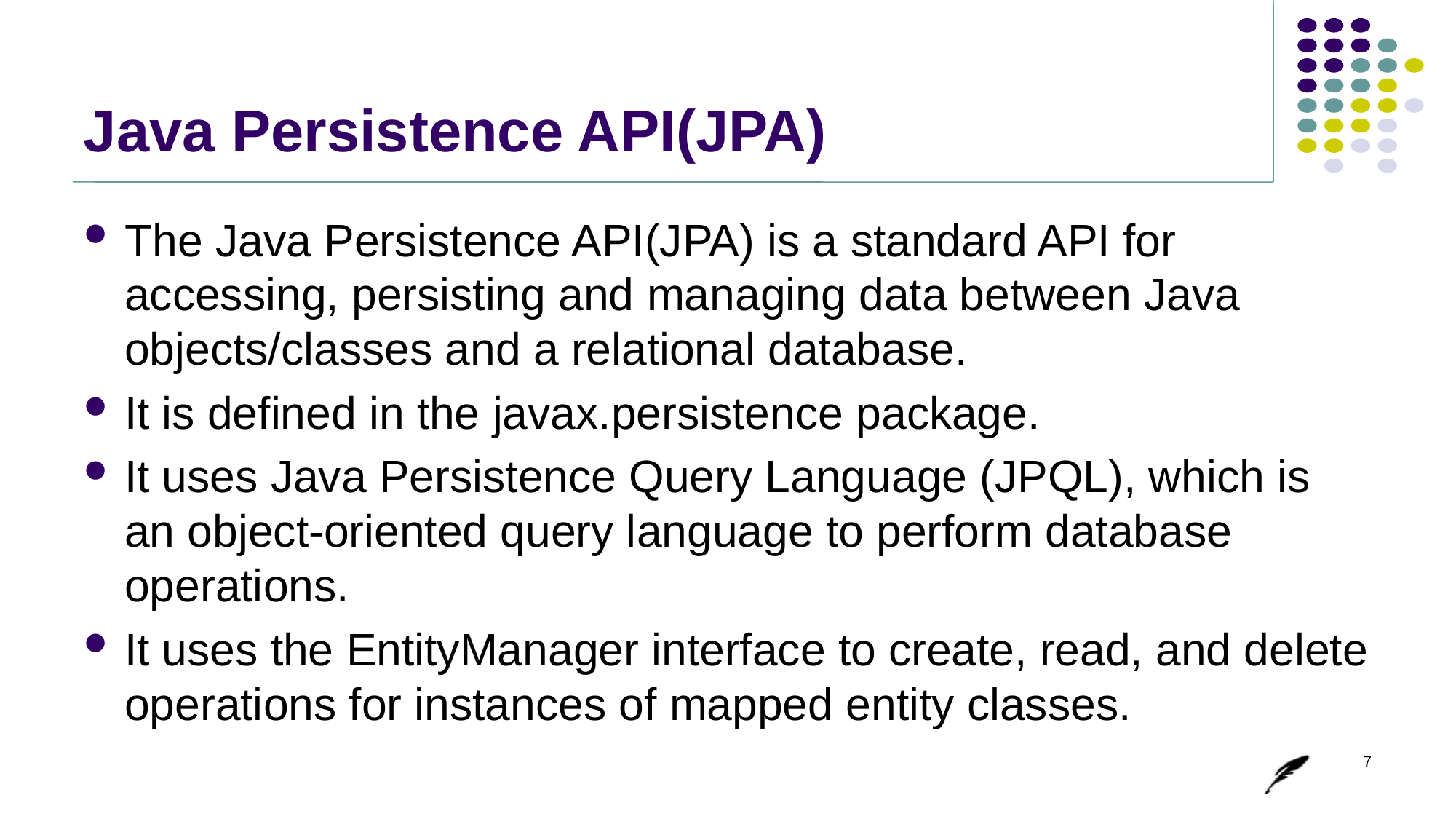

# Java Persistence API(JPA)
The Java Persistence API(JPA) is a standard API for accessing, persisting and managing data between Java objects/classes and a relational database.
It is defined in the javax.persistence package.
It uses Java Persistence Query Language (JPQL), which is an object-oriented query language to perform database operations.
It uses the EntityManager interface to create, read, and delete operations for instances of mapped entity classes.
7